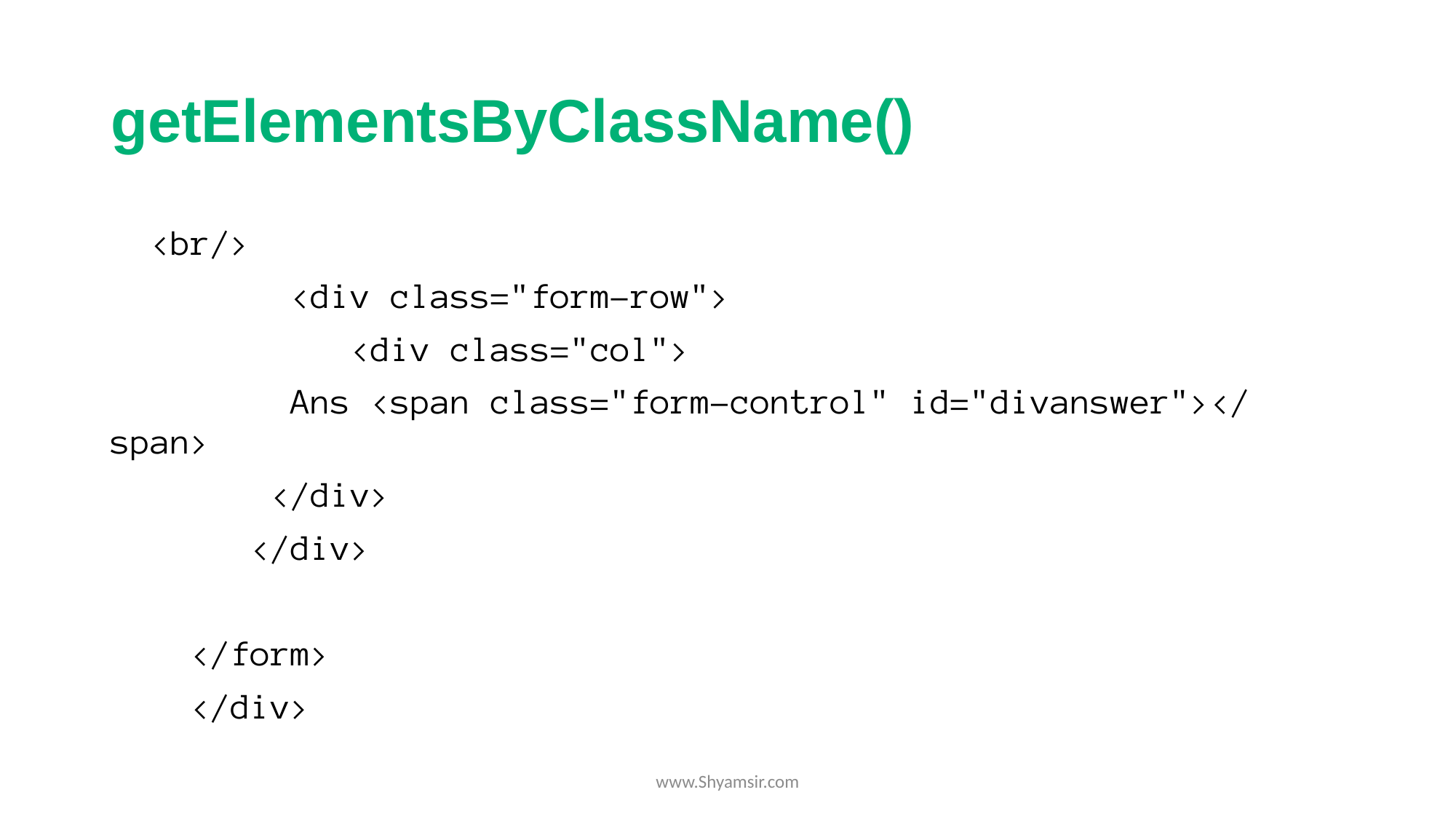

# getElementsByClassName()
  <br/>
         <div class="form-row">
            <div class="col">
         Ans <span class="form-control" id="divanswer"></span>
        </div>
       </div>

    </form>
    </div>
www.Shyamsir.com